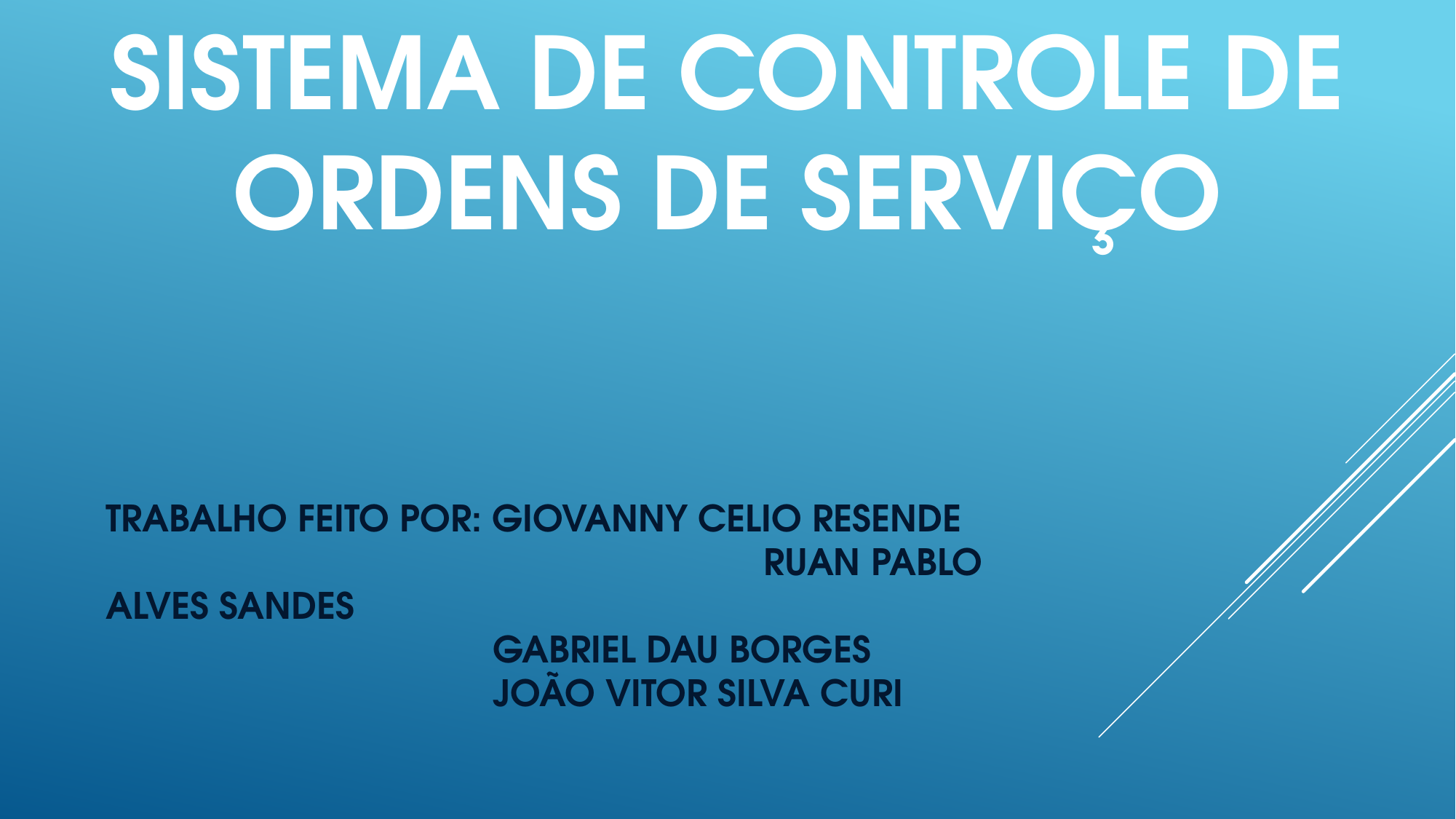

# Sistema de controle de ordens de serviço
TRABALHO FEITO POR: GIOVANNY CELIO RESENDE
					           RUAN PABLO ALVES SANDES
                                      GABRIEL DAU BORGES
                                      JOÃO VITOR SILVA CURI